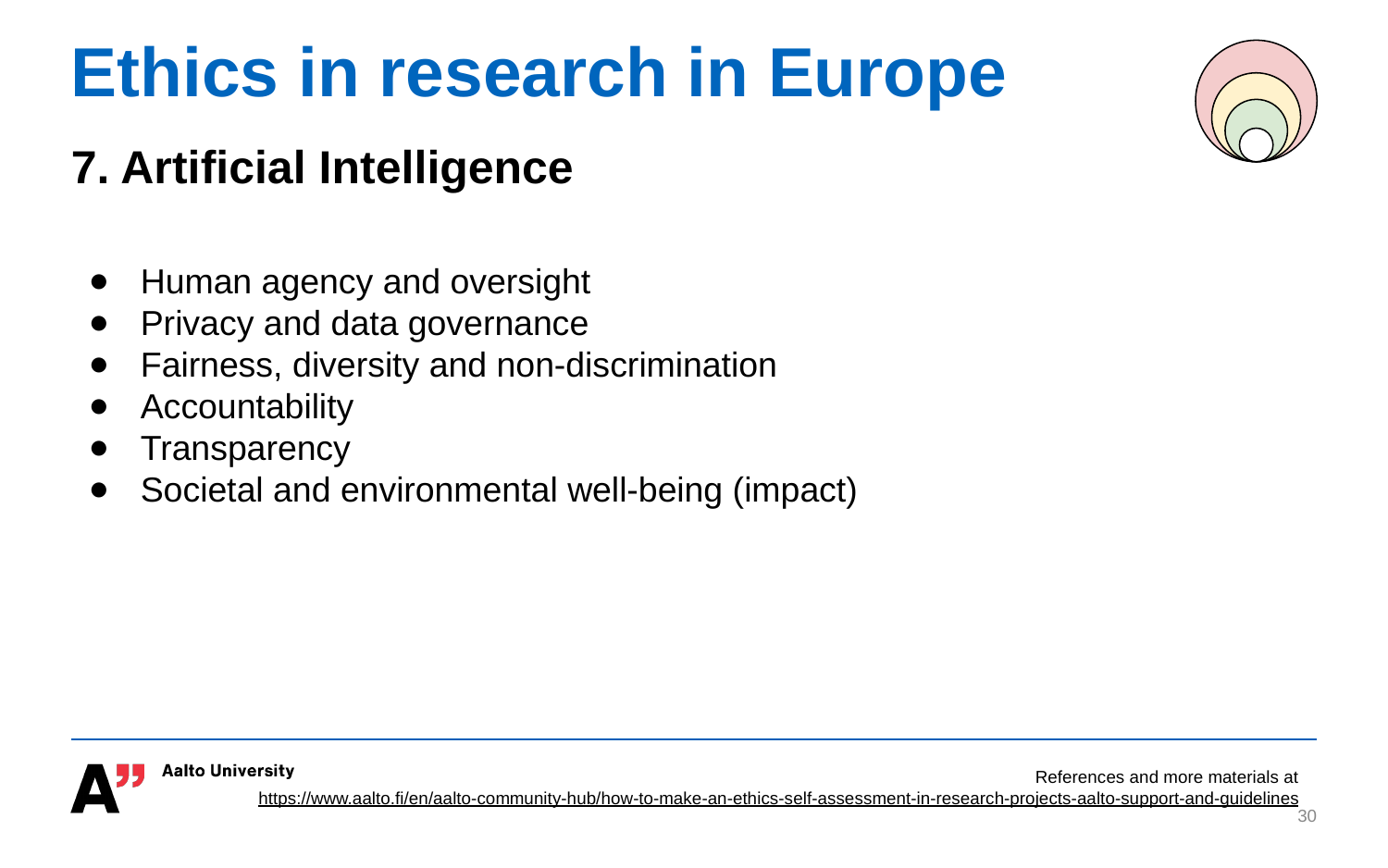

# Ethics in research in Europe

7. Artificial Intelligence

Human agency and oversight
Privacy and data governance
Fairness, diversity and non-discrimination
Accountability
Transparency
Societal and environmental well-being (impact)

References and more materials at https://www.aalto.fi/en/aalto-community-hub/how-to-make-an-ethics-self-assessment-in-research-projects-aalto-support-and-guidelines
30